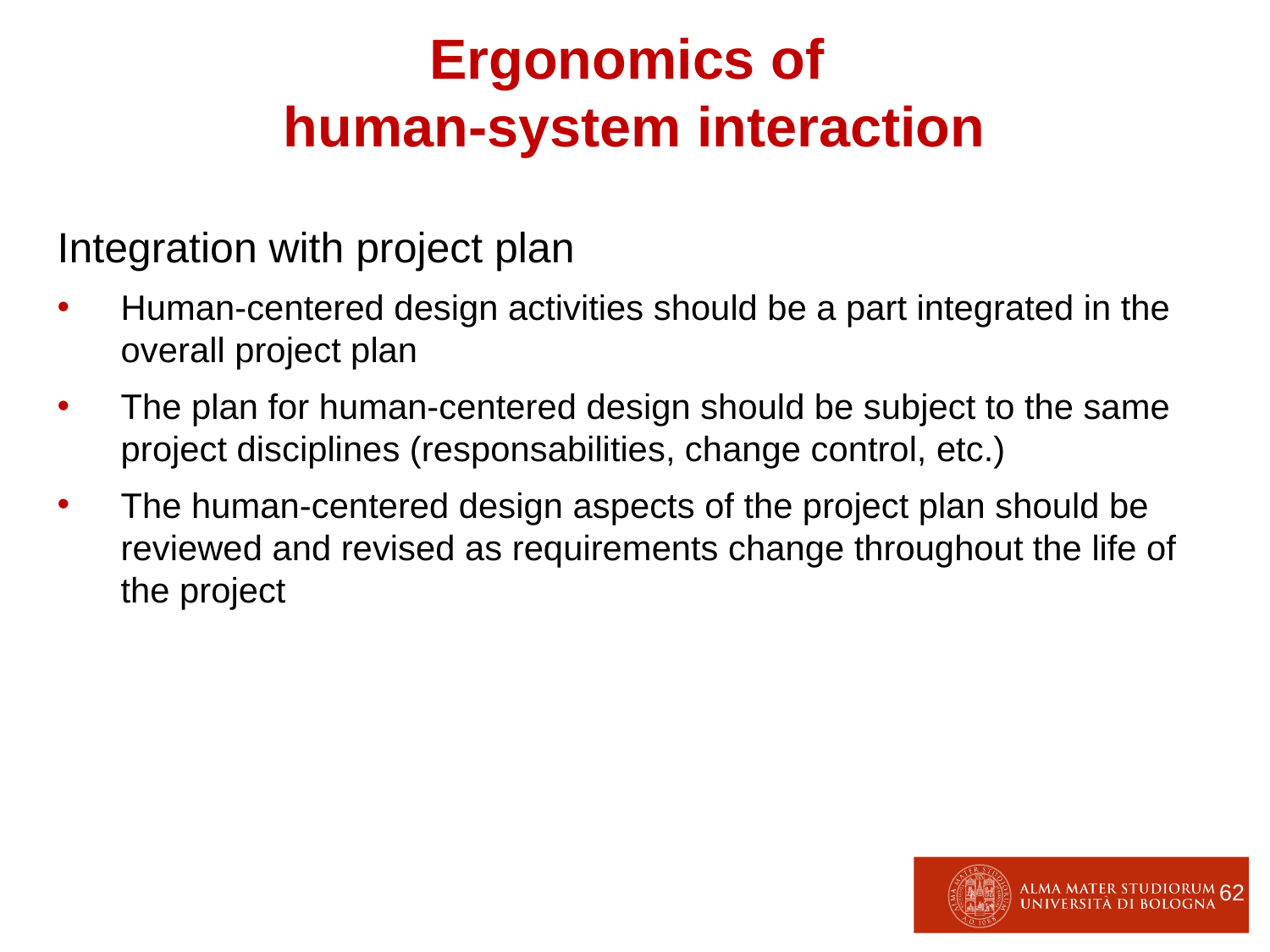

Ergonomics of
human-system interaction
Integration with project plan
Human-centered design activities should be a part integrated in the overall project plan
The plan for human-centered design should be subject to the same project disciplines (responsabilities, change control, etc.)
The human-centered design aspects of the project plan should be reviewed and revised as requirements change throughout the life of the project

62